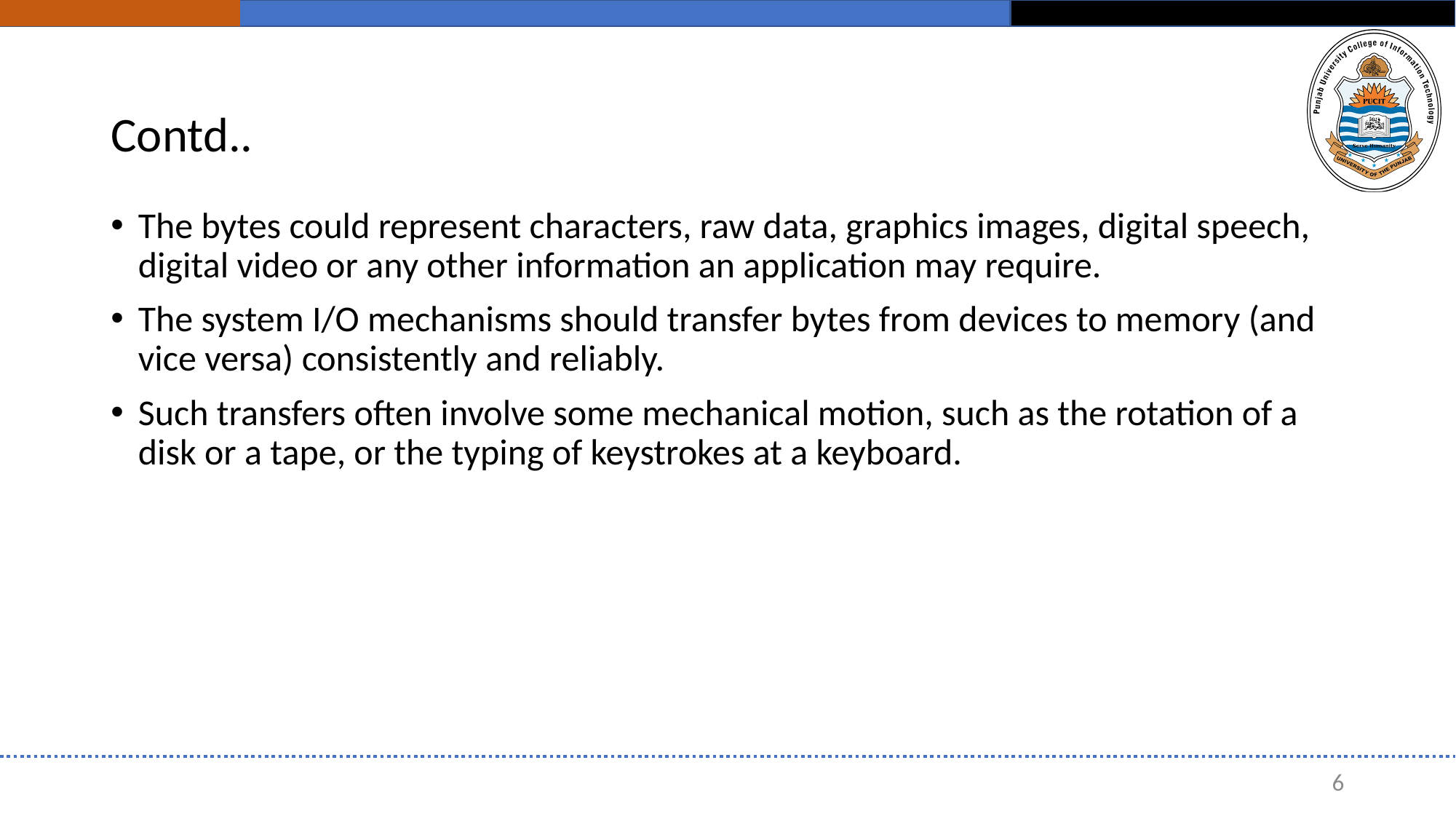

# Contd..
The bytes could represent characters, raw data, graphics images, digital speech, digital video or any other information an application may require.
The system I/O mechanisms should transfer bytes from devices to memory (and vice versa) consistently and reliably.
Such transfers often involve some mechanical motion, such as the rotation of a disk or a tape, or the typing of keystrokes at a keyboard.
6